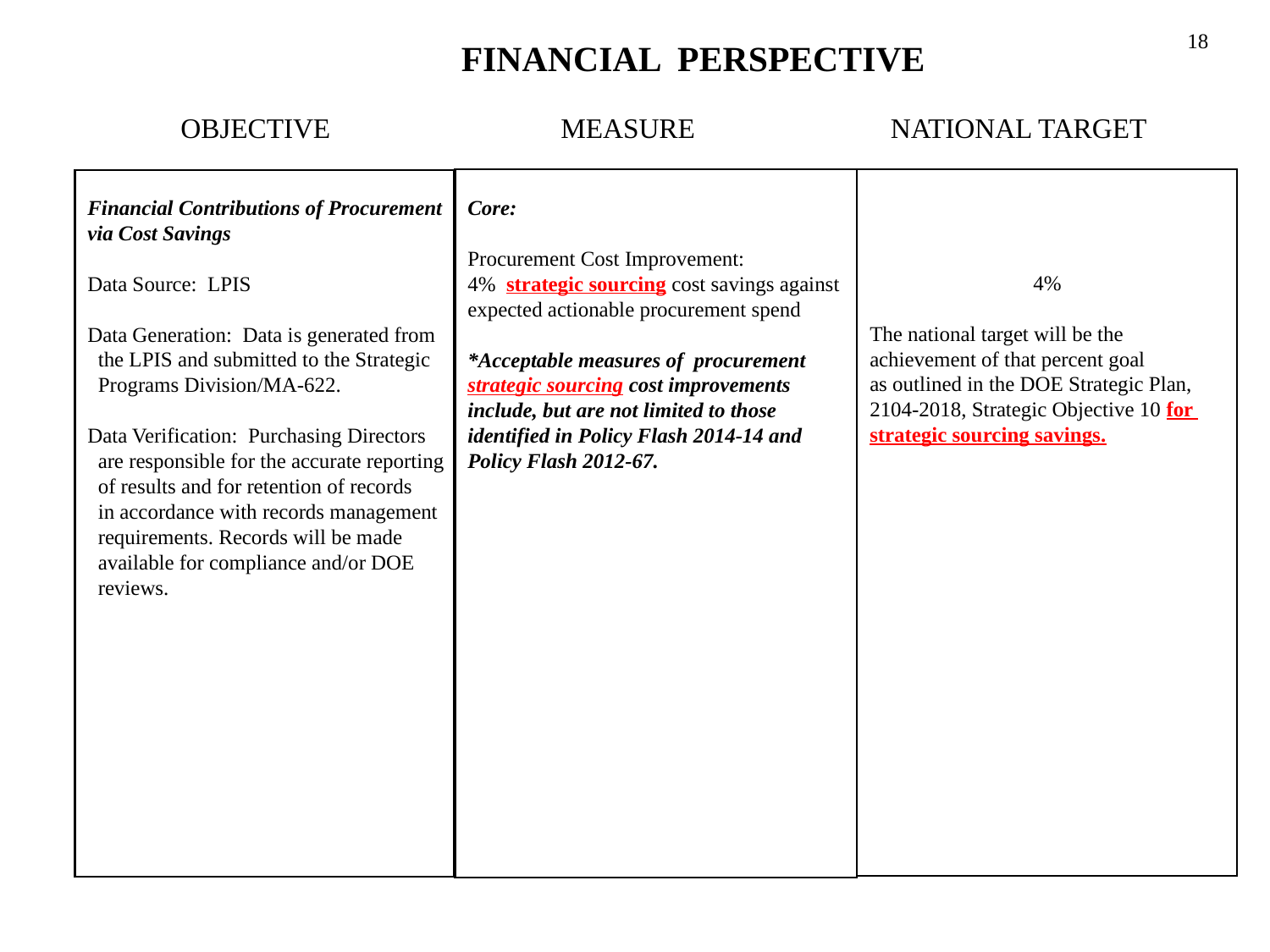

18
FINANCIAL  PERSPECTIVE
              OBJECTIVE                                 MEASURE                            NATIONAL TARGET
Core:

Procurement Cost Improvement:
4%  strategic sourcing cost savings against
expected actionable procurement spend

*Acceptable measures of  procurement
strategic sourcing cost improvements
include, but are not limited to those
identified in Policy Flash 2014-14 and
Policy Flash 2012-67.

4%

The national target will be the
achievement of that percent goal
as outlined in the DOE Strategic Plan,
2104-2018, Strategic Objective 10 for
strategic sourcing savings.

Financial Contributions of Procurement
via Cost Savings

Data Source:  LPIS

Data Generation:  Data is generated from
  the LPIS and submitted to the Strategic
  Programs Division/MA-622.

Data Verification:  Purchasing Directors
  are responsible for the accurate reporting
  of results and for retention of records
  in accordance with records management
  requirements. Records will be made
  available for compliance and/or DOE
  reviews.